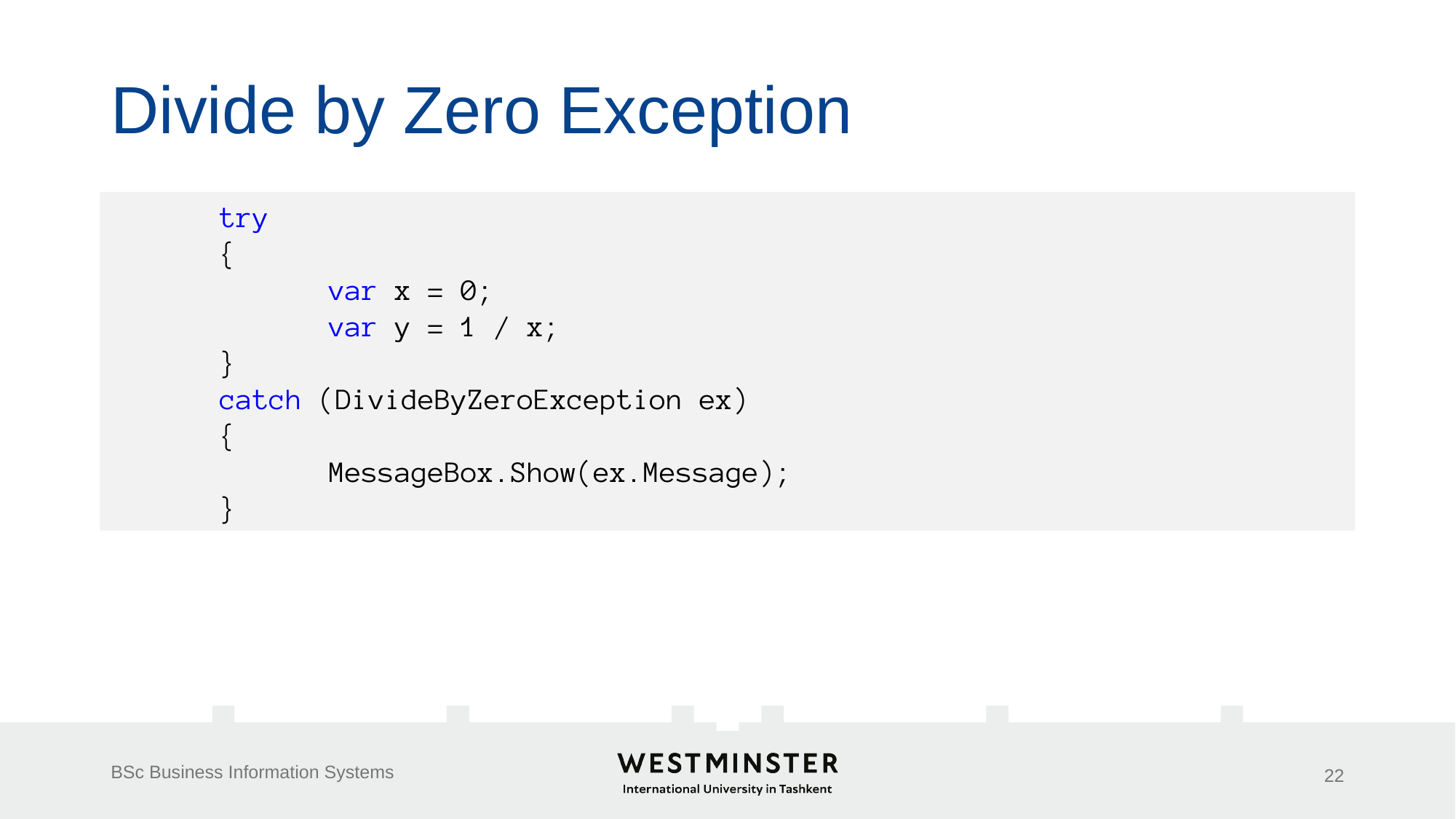

# Divide by Zero Exception
	try
	{
		var x = 0;
		var y = 1 / x;
	}
	catch (DivideByZeroException ex)
	{
		MessageBox.Show(ex.Message);
	}
BSc Business Information Systems
22